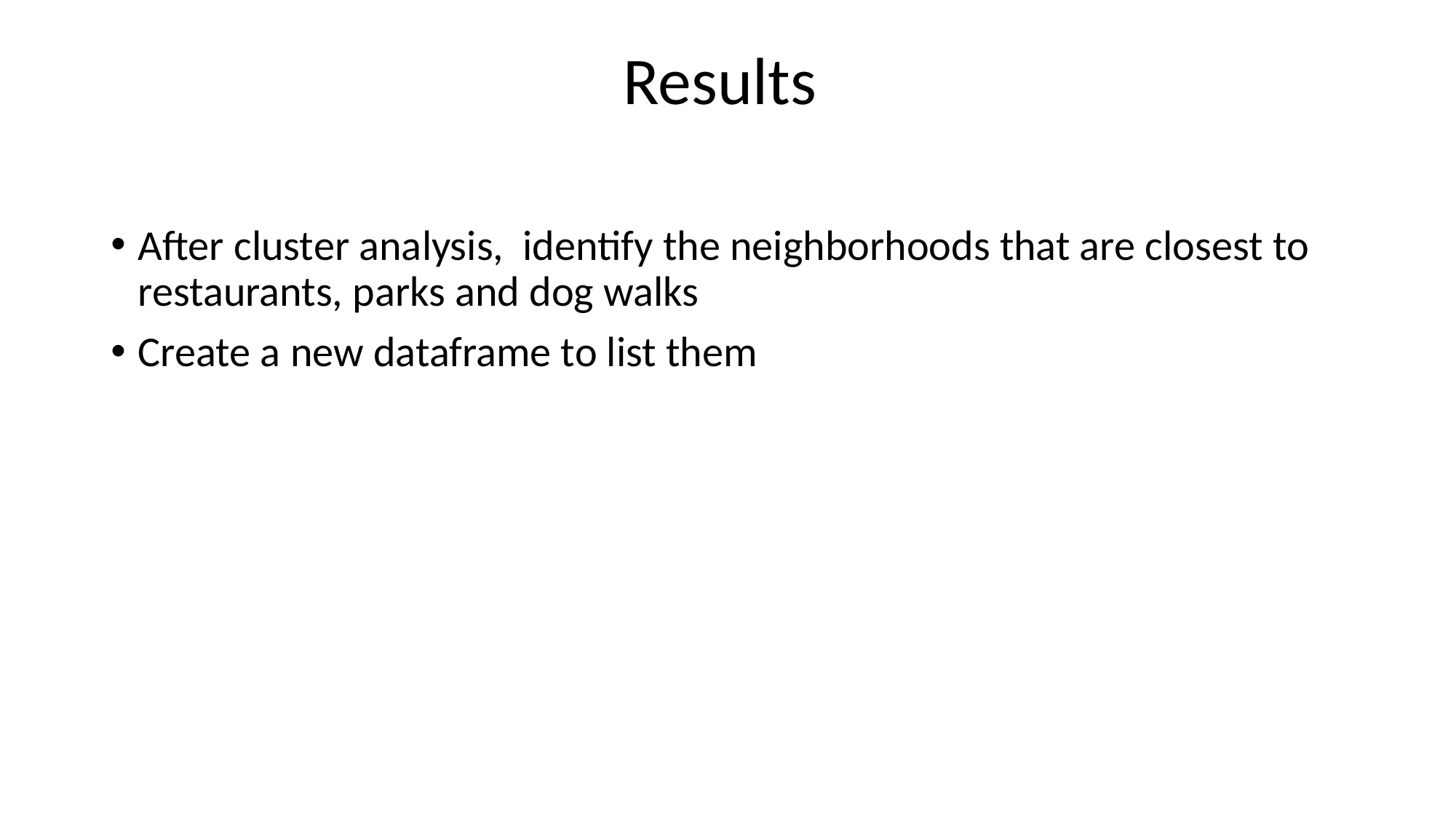

# Results
After cluster analysis,  identify the neighborhoods that are closest to restaurants, parks and dog walks
Create a new dataframe to list them